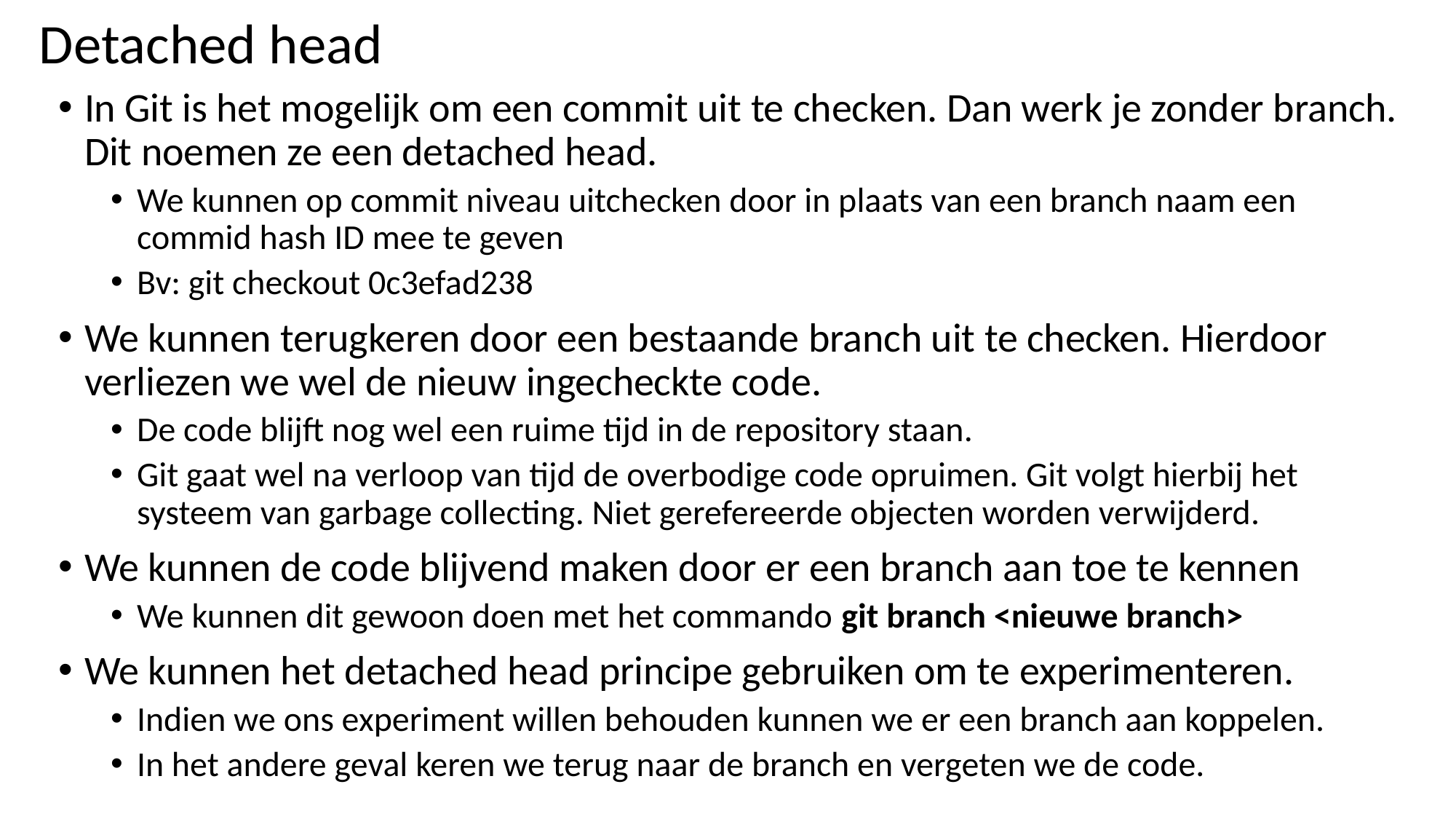

# Detached head
In Git is het mogelijk om een commit uit te checken. Dan werk je zonder branch. Dit noemen ze een detached head.
We kunnen op commit niveau uitchecken door in plaats van een branch naam een commid hash ID mee te geven
Bv: git checkout 0c3efad238
We kunnen terugkeren door een bestaande branch uit te checken. Hierdoor verliezen we wel de nieuw ingecheckte code.
De code blijft nog wel een ruime tijd in de repository staan.
Git gaat wel na verloop van tijd de overbodige code opruimen. Git volgt hierbij het systeem van garbage collecting. Niet gerefereerde objecten worden verwijderd.
We kunnen de code blijvend maken door er een branch aan toe te kennen
We kunnen dit gewoon doen met het commando git branch <nieuwe branch>
We kunnen het detached head principe gebruiken om te experimenteren.
Indien we ons experiment willen behouden kunnen we er een branch aan koppelen.
In het andere geval keren we terug naar de branch en vergeten we de code.